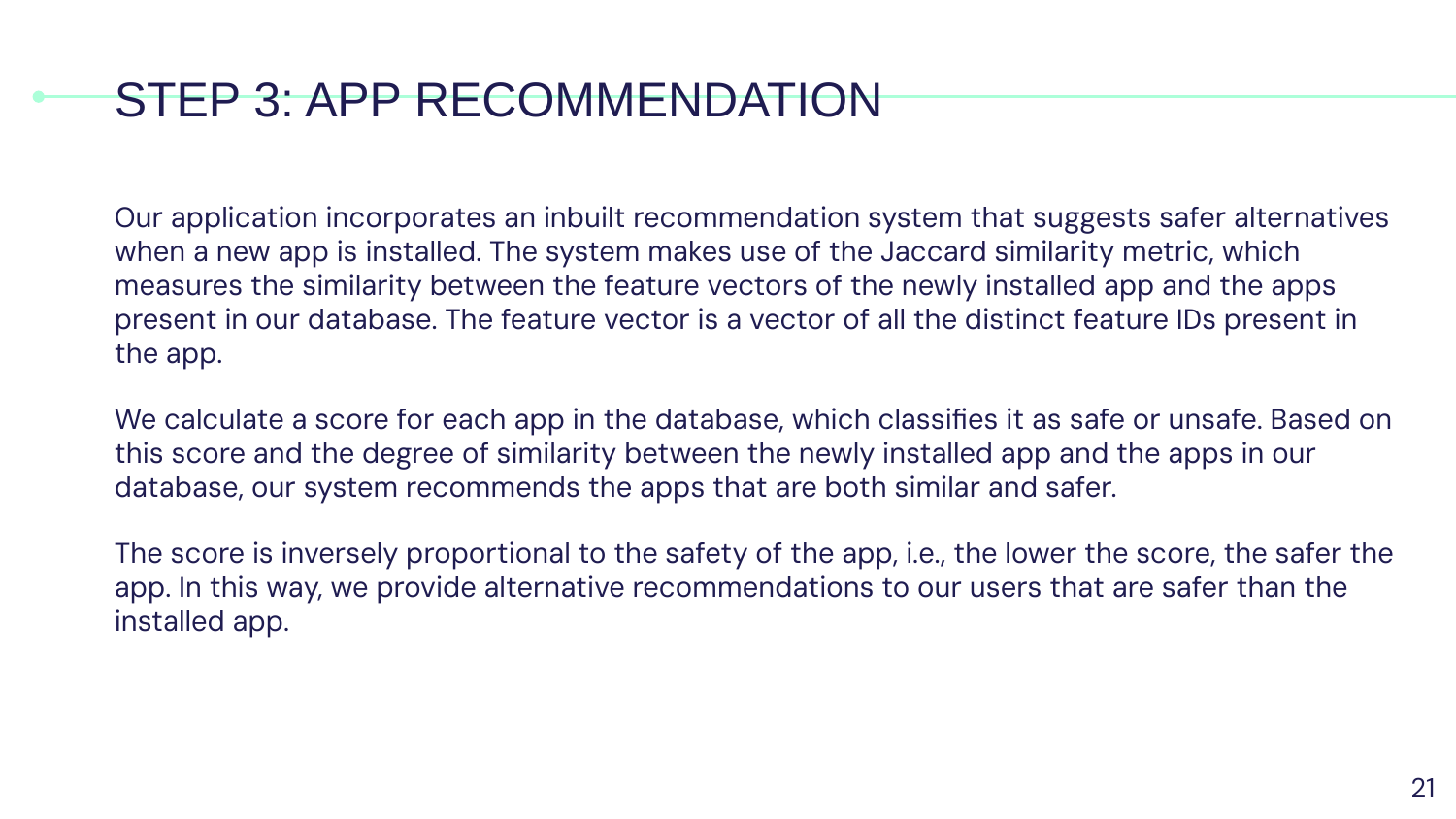

# STEP 3: APP RECOMMENDATION
Our application incorporates an inbuilt recommendation system that suggests safer alternatives when a new app is installed. The system makes use of the Jaccard similarity metric, which measures the similarity between the feature vectors of the newly installed app and the apps present in our database. The feature vector is a vector of all the distinct feature IDs present in the app.
We calculate a score for each app in the database, which classifies it as safe or unsafe. Based on this score and the degree of similarity between the newly installed app and the apps in our database, our system recommends the apps that are both similar and safer.
The score is inversely proportional to the safety of the app, i.e., the lower the score, the safer the app. In this way, we provide alternative recommendations to our users that are safer than the installed app.

21